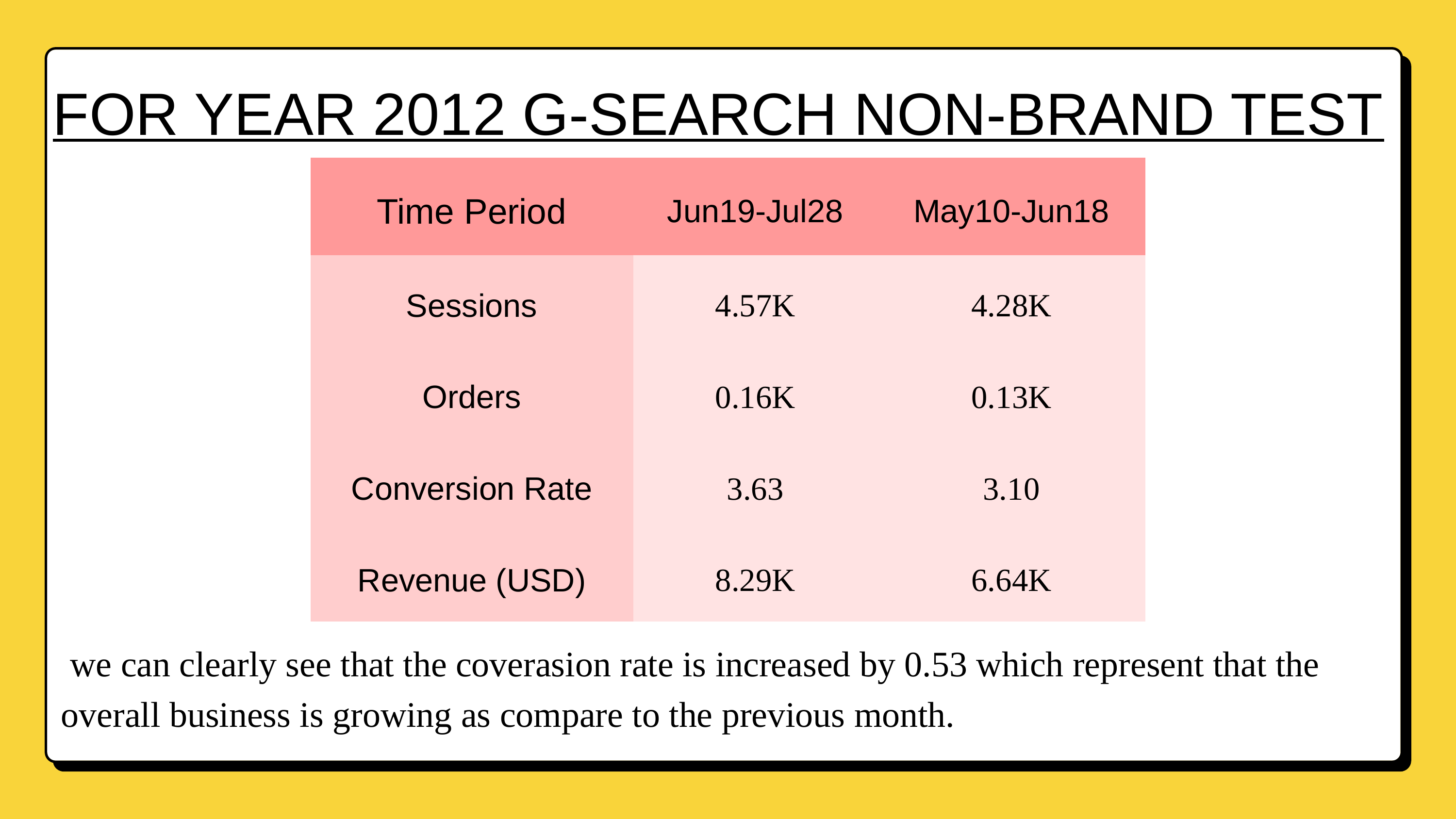

FOR YEAR 2012 G-SEARCH NON-BRAND TEST
| Time Period | Jun19-Jul28 | May10-Jun18 |
| --- | --- | --- |
| Sessions | 4.57K | 4.28K |
| Orders | 0.16K | 0.13K |
| Conversion Rate | 3.63 | 3.10 |
| Revenue (USD) | 8.29K | 6.64K |
 we can clearly see that the coverasion rate is increased by 0.53 which represent that the overall business is growing as compare to the previous month.